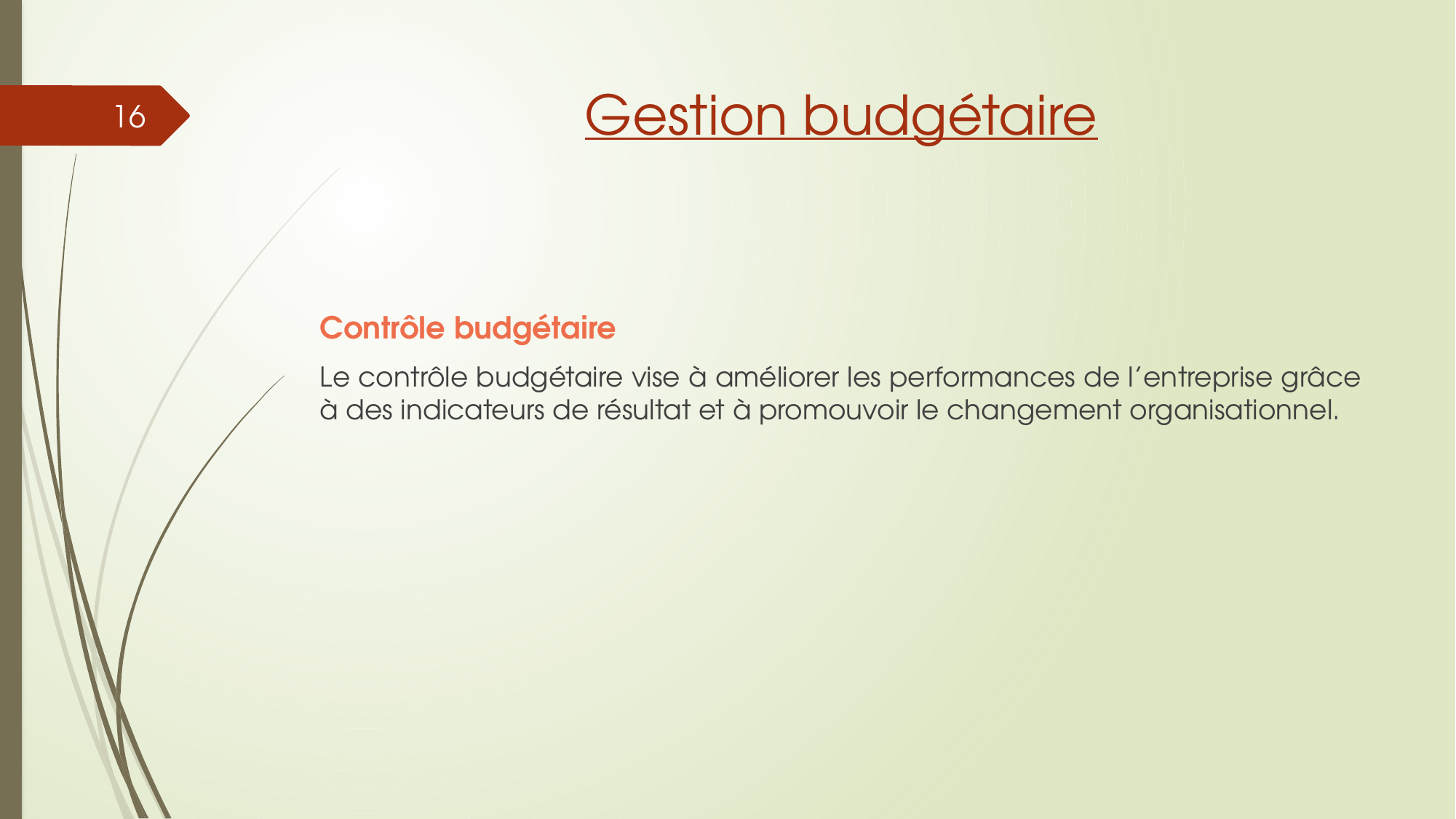

# Gestion budgétaire
16

Contrôle budgétaire
Le contrôle budgétaire vise à améliorer les performances de l’entreprise grâce à des indicateurs de résultat et à promouvoir le changement organisationnel.